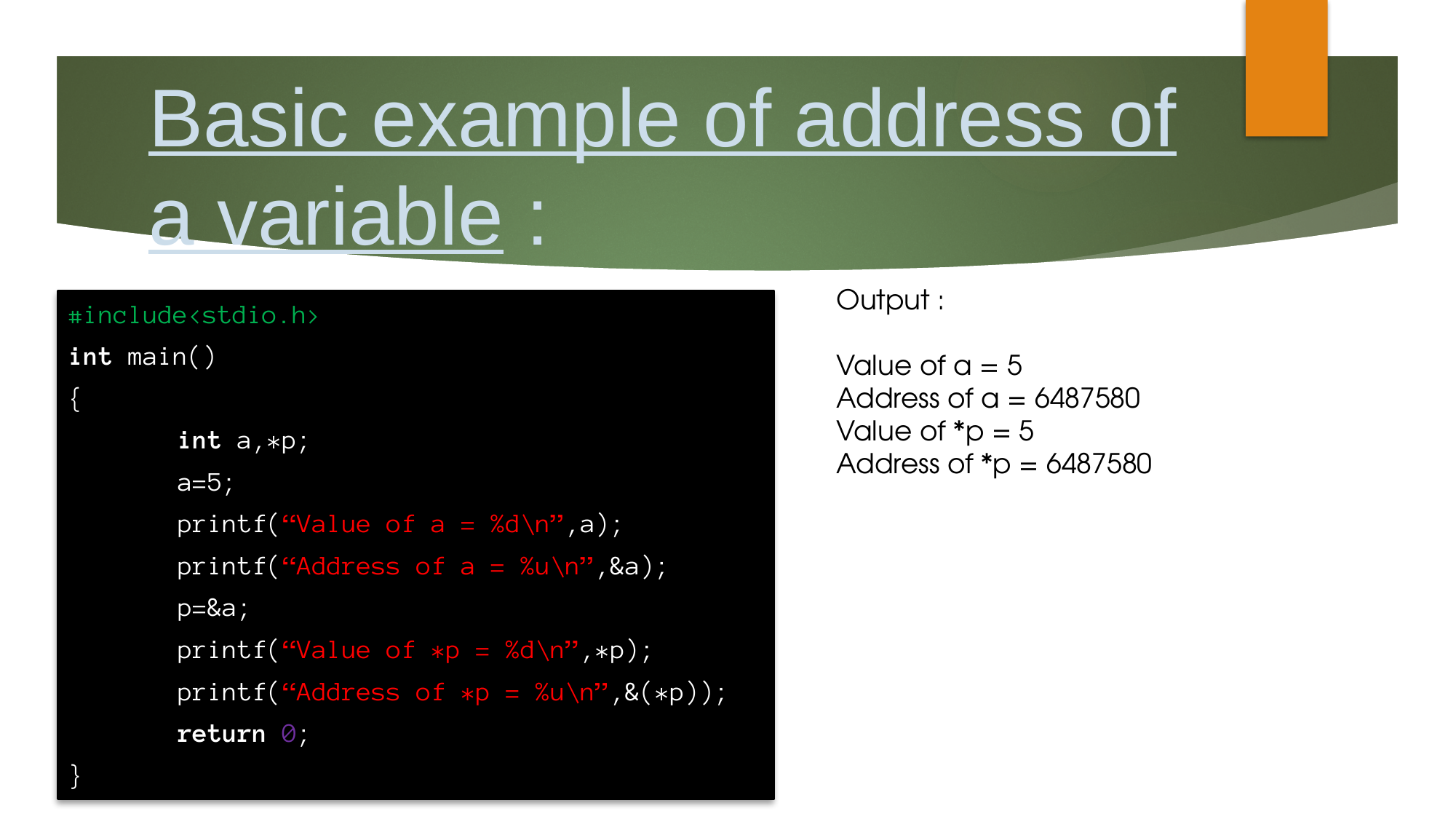

# Basic example of address of a variable :
Output :

Value of a = 5
Address of a = 6487580
Value of *p = 5
Address of *p = 6487580
#include<stdio.h>
int main()
{
	int a,*p;
	a=5;
	printf(“Value of a = %d\n”,a);
	printf(“Address of a = %u\n”,&a);
	p=&a;
	printf(“Value of *p = %d\n”,*p);
	printf(“Address of *p = %u\n”,&(*p));
	return 0;
}